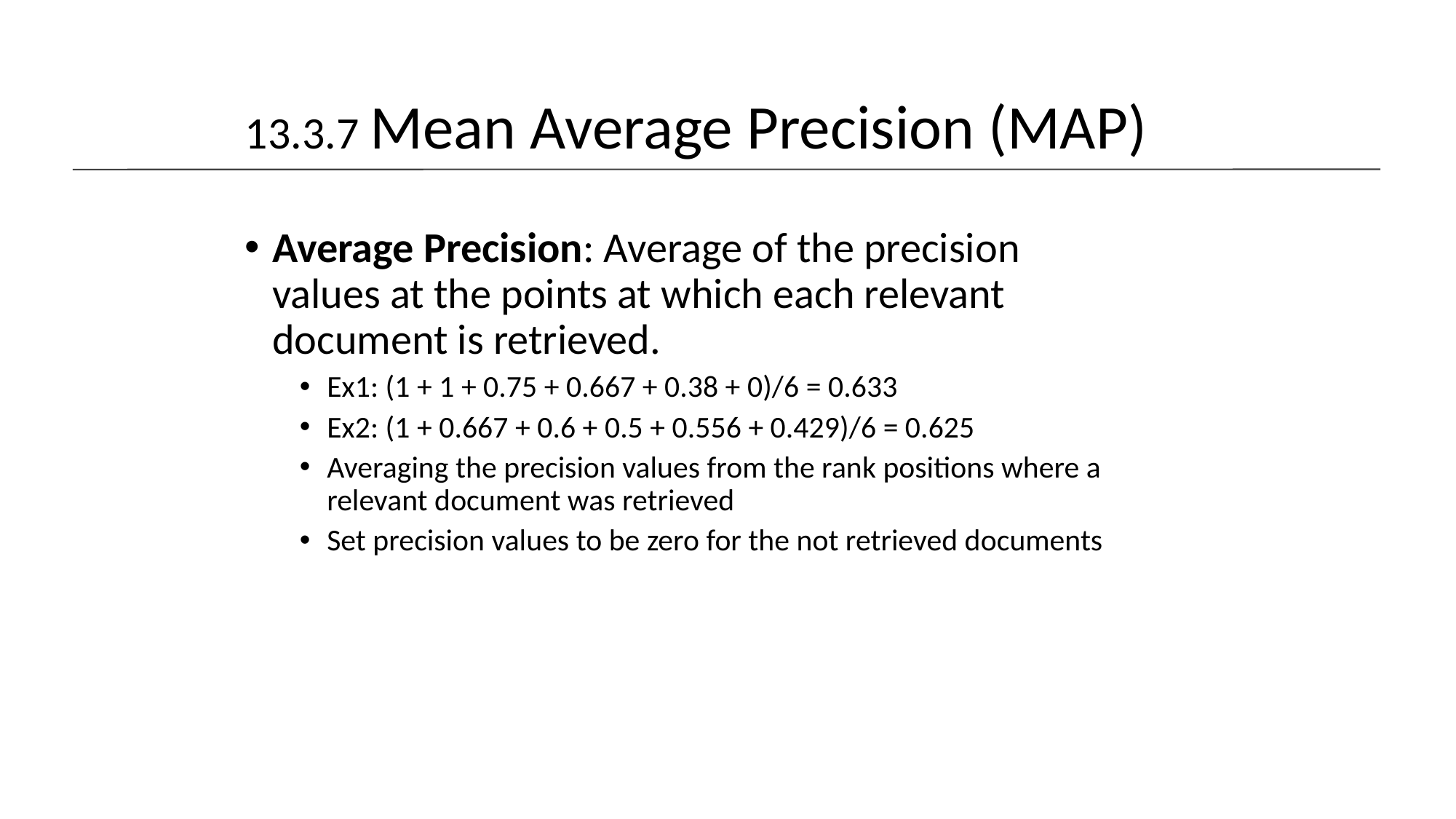

# 13.3.7 Mean Average Precision (MAP)
Average Precision: Average of the precision values at the points at which each relevant document is retrieved.
Ex1: (1 + 1 + 0.75 + 0.667 + 0.38 + 0)/6 = 0.633
Ex2: (1 + 0.667 + 0.6 + 0.5 + 0.556 + 0.429)/6 = 0.625
Averaging the precision values from the rank positions where a relevant document was retrieved
Set precision values to be zero for the not retrieved documents